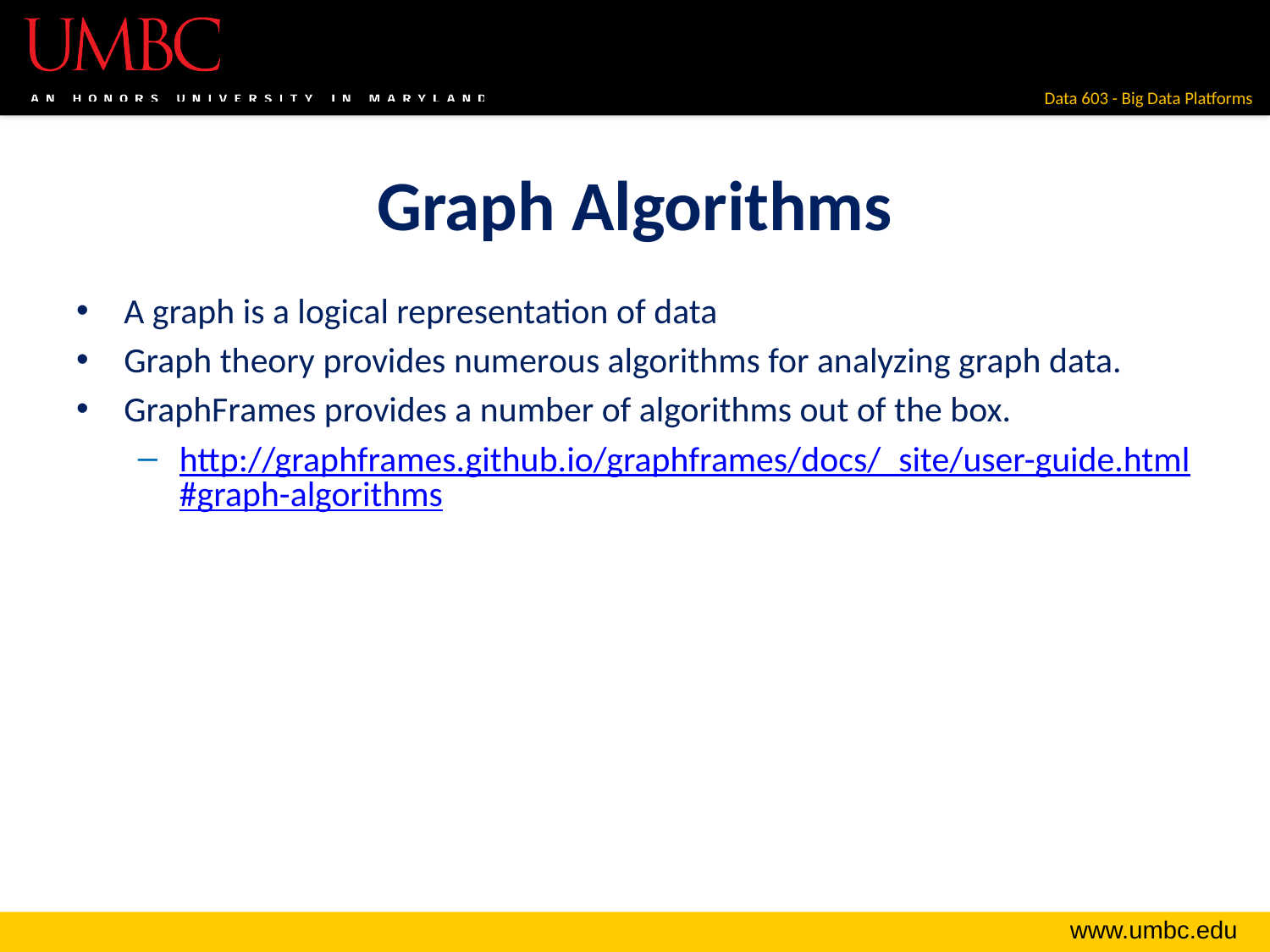

# Graph Algorithms
A graph is a logical representation of data
Graph theory provides numerous algorithms for analyzing graph data.
GraphFrames provides a number of algorithms out of the box.
http://graphframes.github.io/graphframes/docs/_site/user-guide.html#graph-algorithms